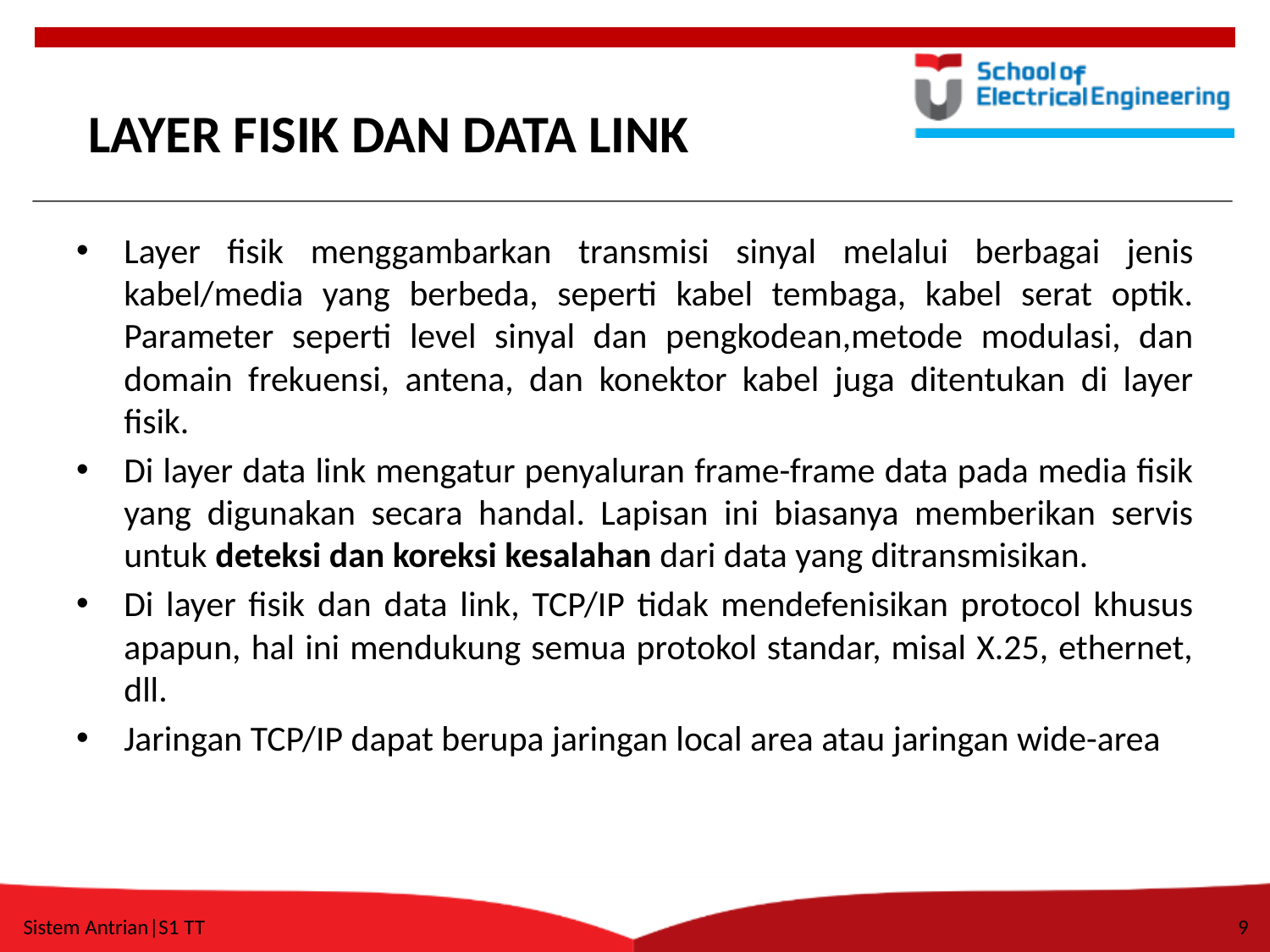

# LAYER FISIK DAN DATA LINK
Layer fisik menggambarkan transmisi sinyal melalui berbagai jenis kabel/media yang berbeda, seperti kabel tembaga, kabel serat optik. Parameter seperti level sinyal dan pengkodean,metode modulasi, dan domain frekuensi, antena, dan konektor kabel juga ditentukan di layer fisik.
Di layer data link mengatur penyaluran frame-frame data pada media fisik yang digunakan secara handal. Lapisan ini biasanya memberikan servis untuk deteksi dan koreksi kesalahan dari data yang ditransmisikan.
Di layer fisik dan data link, TCP/IP tidak mendefenisikan protocol khusus apapun, hal ini mendukung semua protokol standar, misal X.25, ethernet, dll.
Jaringan TCP/IP dapat berupa jaringan local area atau jaringan wide-area
Sistem Antrian|S1 TT
9